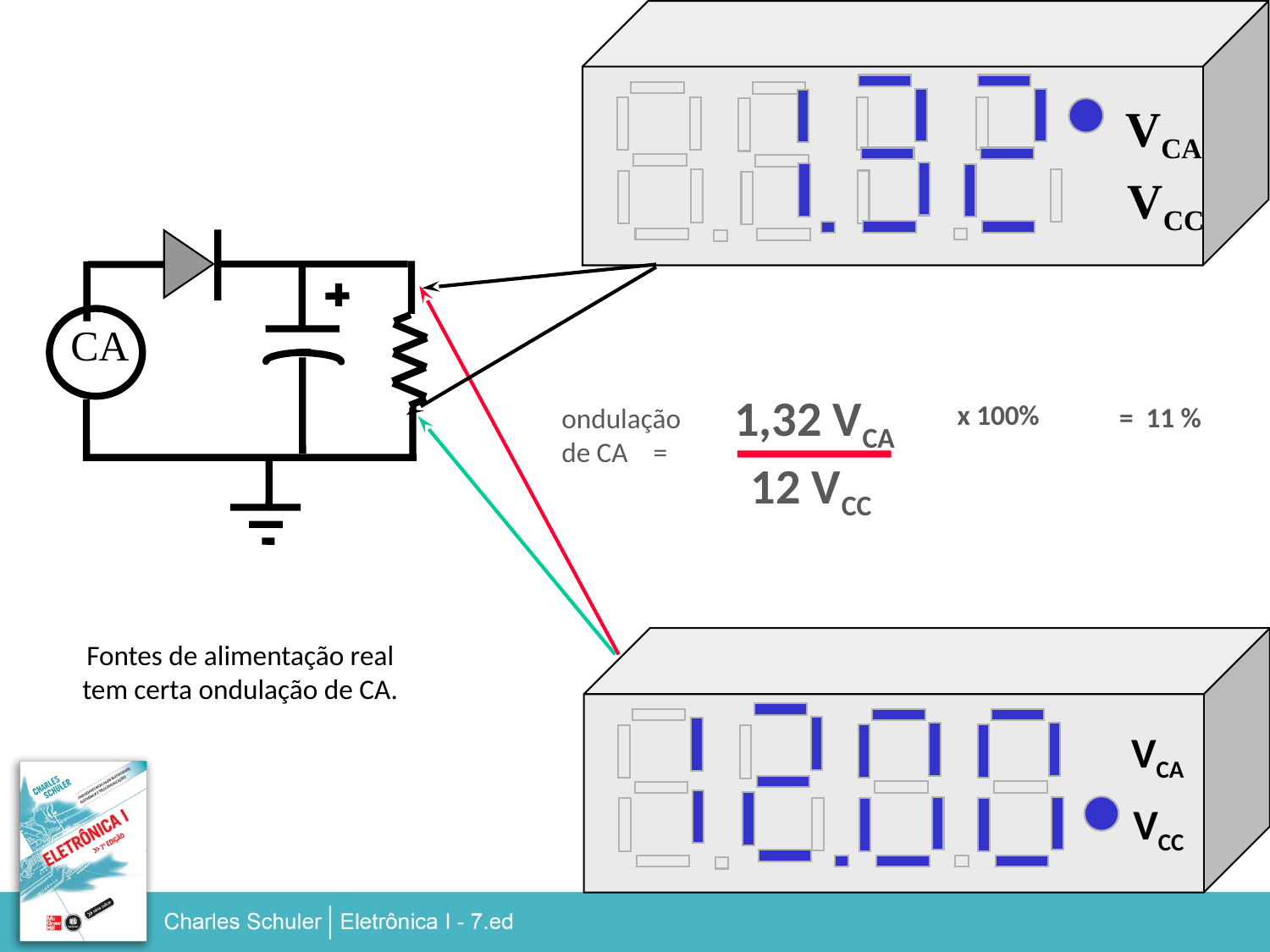

1,32 VCA

VCA

VCC

12 VCC

CA

x 100%
=  11 %
ondulação
de CA    =

Fontes de alimentação real
tem certa ondulação de CA.

VCA

VCC